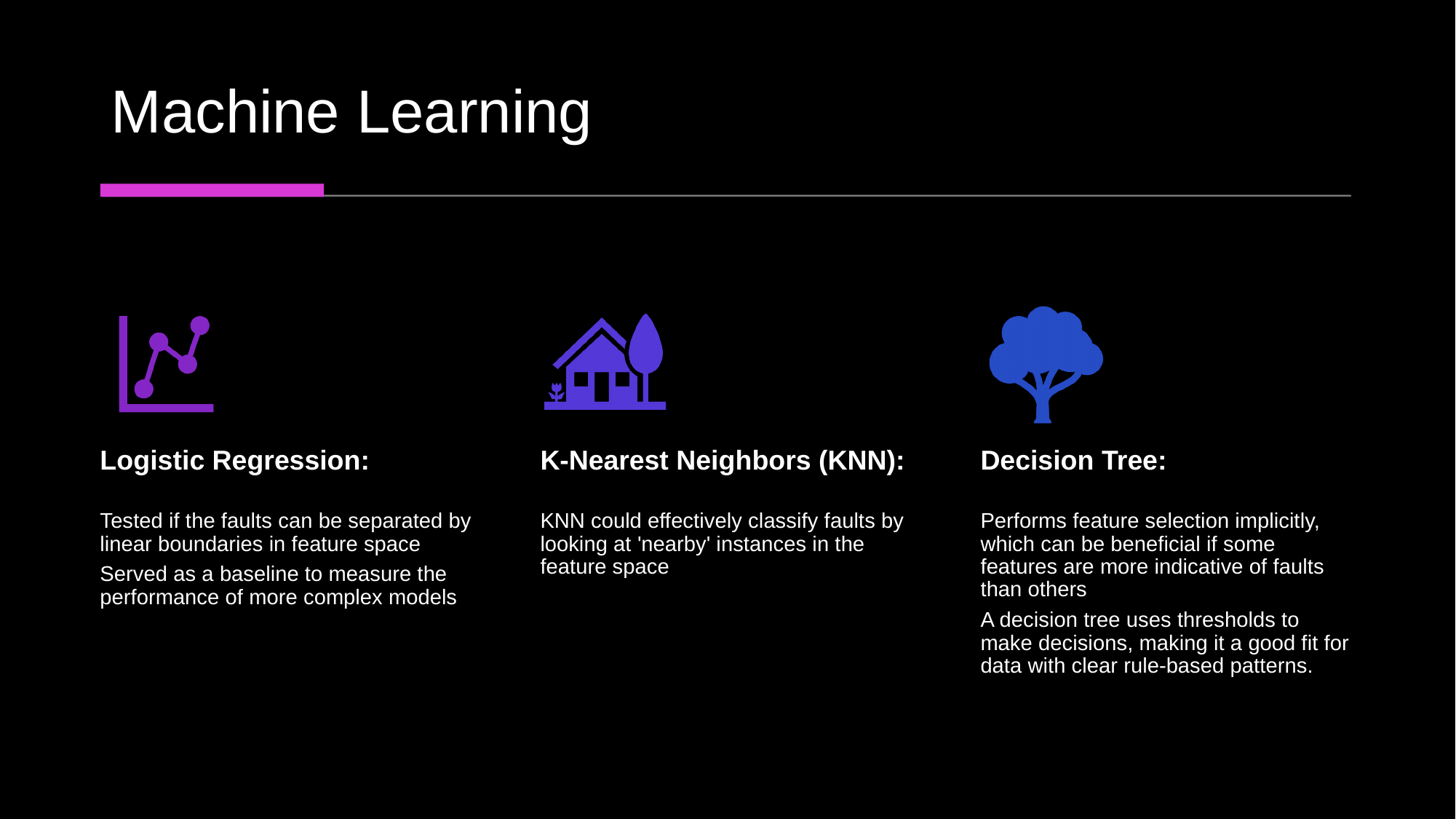

# Machine Learning

Logistic Regression:

K-Nearest Neighbors (KNN):

Decision Tree:

Tested if the faults can be separated by linear boundaries in feature space
Served as a baseline to measure the performance of more complex models

KNN could effectively classify faults by looking at 'nearby' instances in the feature space

Performs feature selection implicitly, which can be beneficial if some features are more indicative of faults than others
A decision tree uses thresholds to make decisions, making it a good fit for data with clear rule-based patterns.